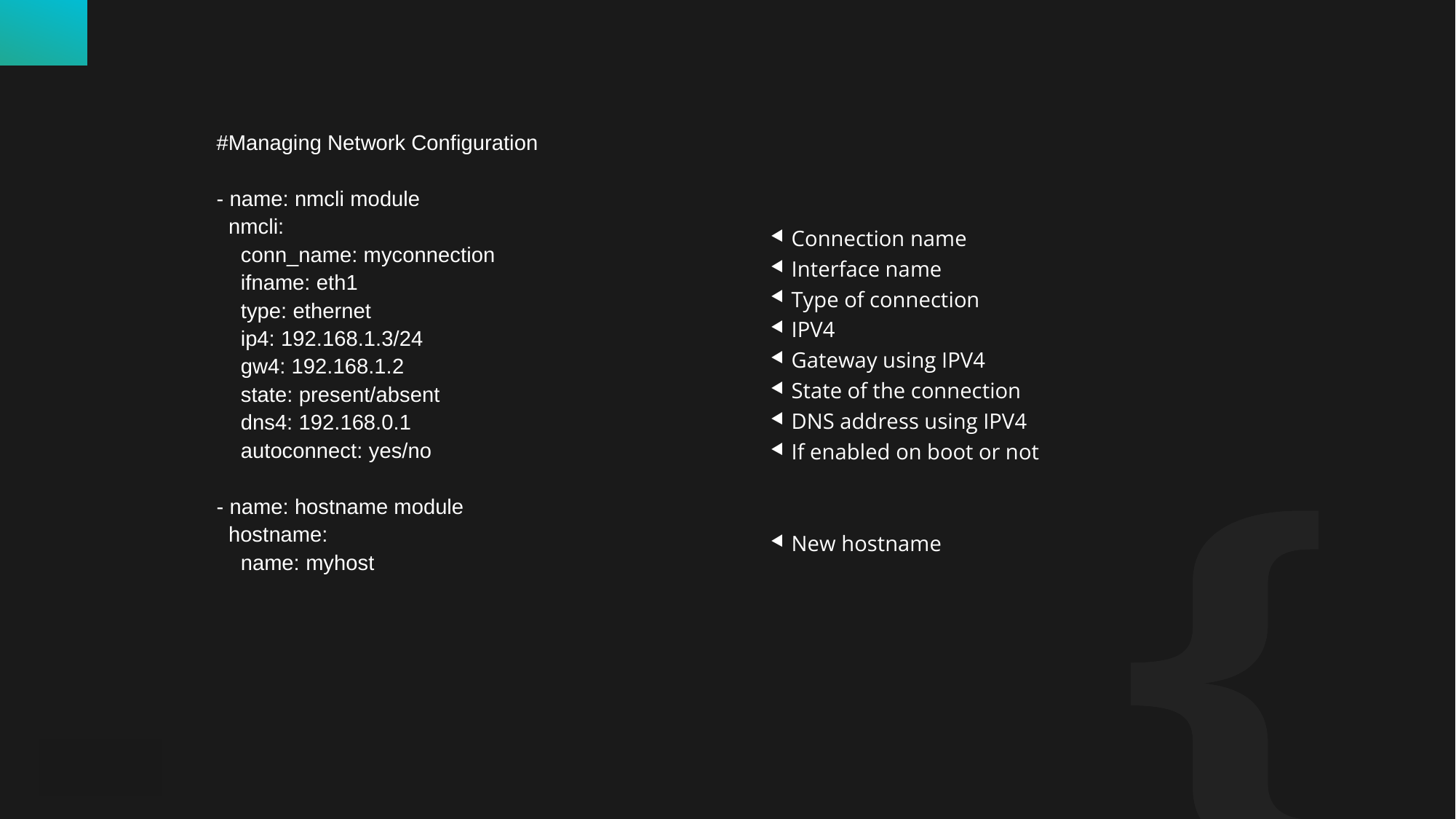

Connection name
Interface name
Type of connection
IPV4
Gateway using IPV4
State of the connection
DNS address using IPV4
If enabled on boot or not

New hostname
#Managing Network Configuration

- name: nmcli module
  nmcli:
    conn_name: myconnection
    ifname: eth1
    type: ethernet
    ip4: 192.168.1.3/24
    gw4: 192.168.1.2
    state: present/absent
    dns4: 192.168.0.1
    autoconnect: yes/no

- name: hostname module
  hostname:
    name: myhost